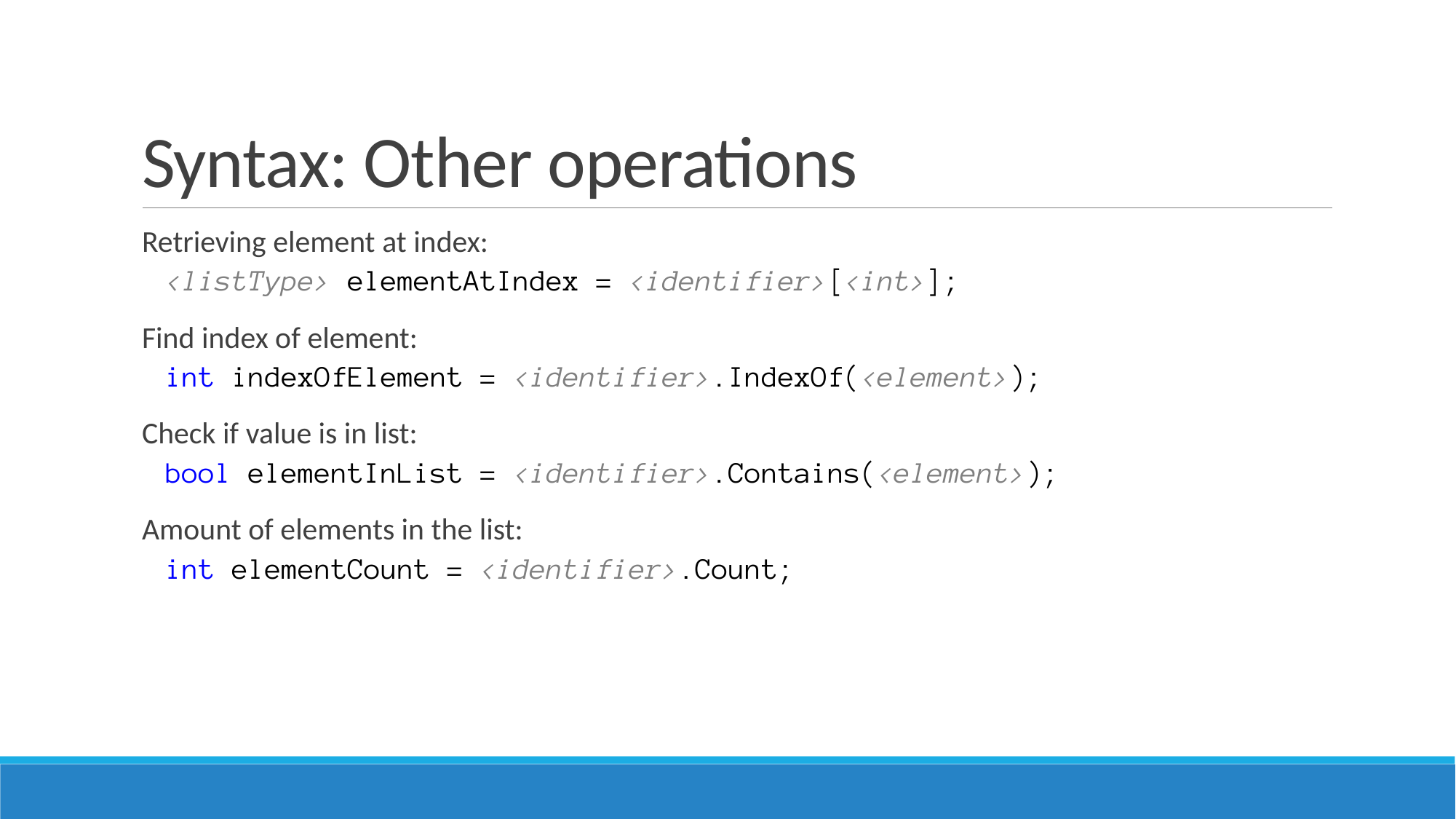

# Syntax: Other operations
Retrieving element at index:
<listType> elementAtIndex = <identifier>[<int>];
Find index of element:
int indexOfElement = <identifier>.IndexOf(<element>);
Check if value is in list:
bool elementInList = <identifier>.Contains(<element>);
Amount of elements in the list:
int elementCount = <identifier>.Count;